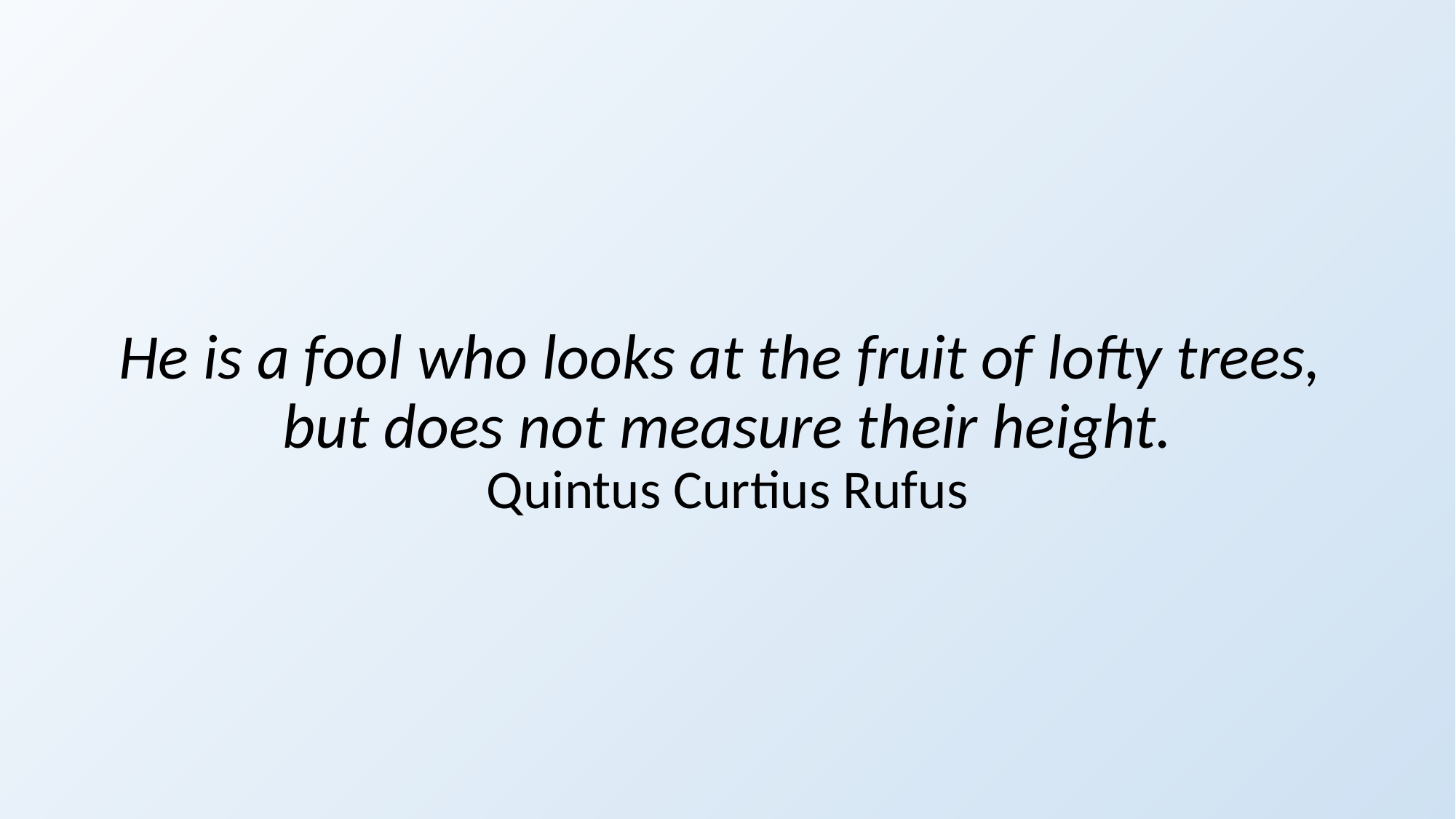

#
He is a fool who looks at the fruit of lofty trees,
but does not measure their height.
Quintus Curtius Rufus